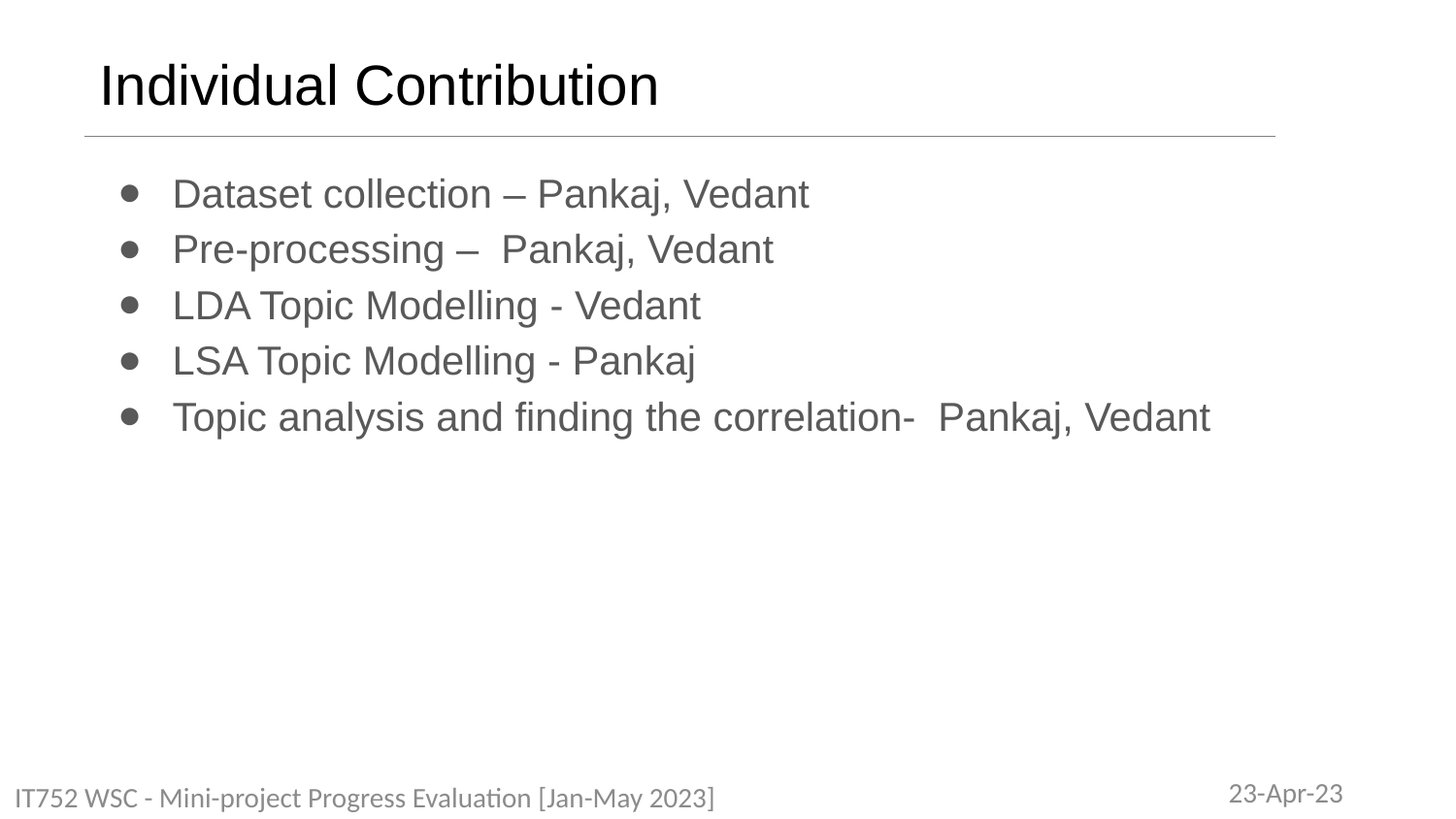

# Individual Contribution
Dataset collection – Pankaj, Vedant
Pre-processing –  Pankaj, Vedant
LDA Topic Modelling - Vedant
LSA Topic Modelling - Pankaj
Topic analysis and finding the correlation-  Pankaj, Vedant
23-Apr-23
IT752 WSC - Mini-project Progress Evaluation [Jan-May 2023]